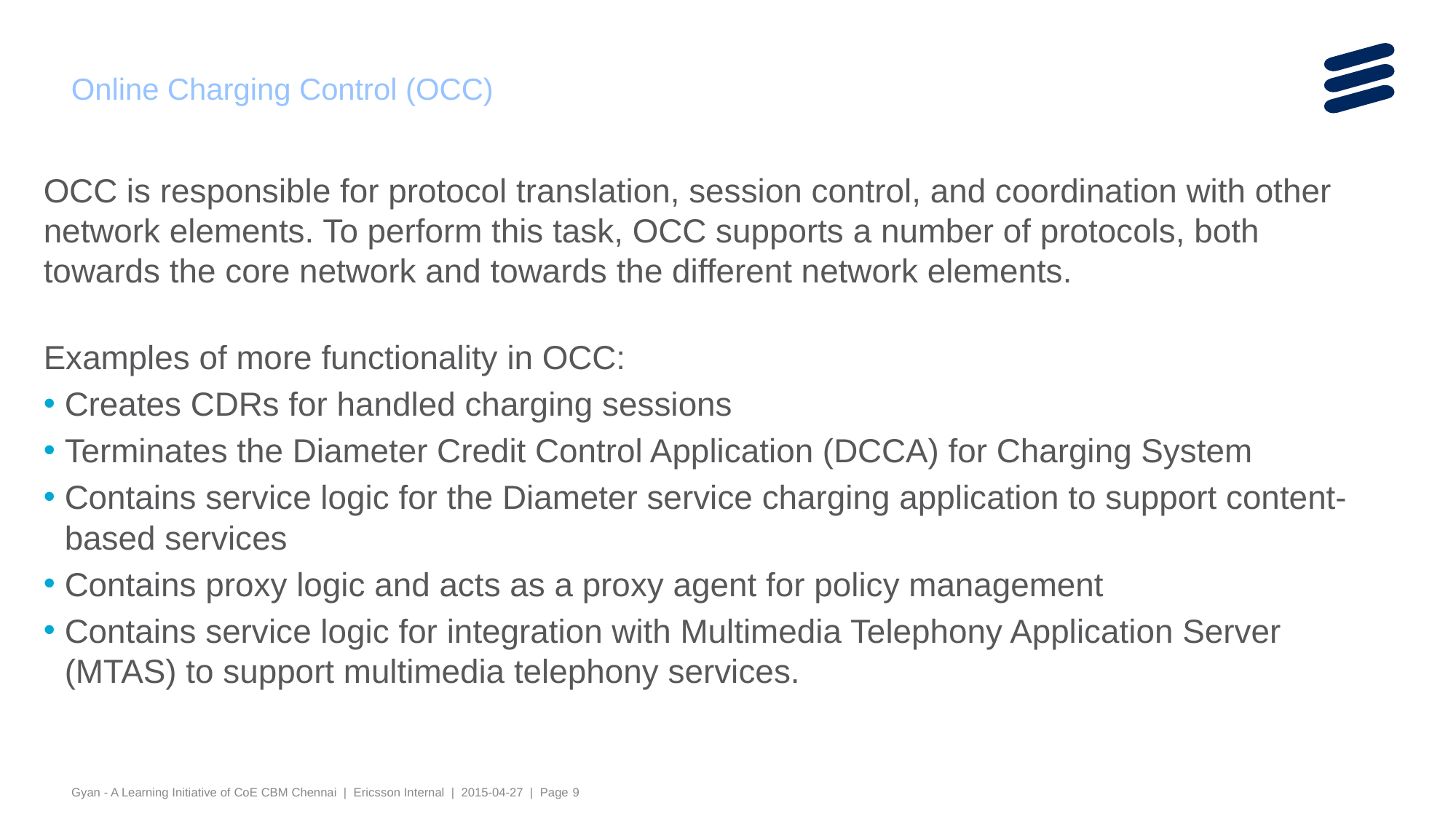

# Online Charging Control (OCC)
OCC is responsible for protocol translation, session control, and coordination with other network elements. To perform this task, OCC supports a number of protocols, both towards the core network and towards the different network elements.
Examples of more functionality in OCC:
Creates CDRs for handled charging sessions
Terminates the Diameter Credit Control Application (DCCA) for Charging System
Contains service logic for the Diameter service charging application to support content-based services
Contains proxy logic and acts as a proxy agent for policy management
Contains service logic for integration with Multimedia Telephony Application Server (MTAS) to support multimedia telephony services.